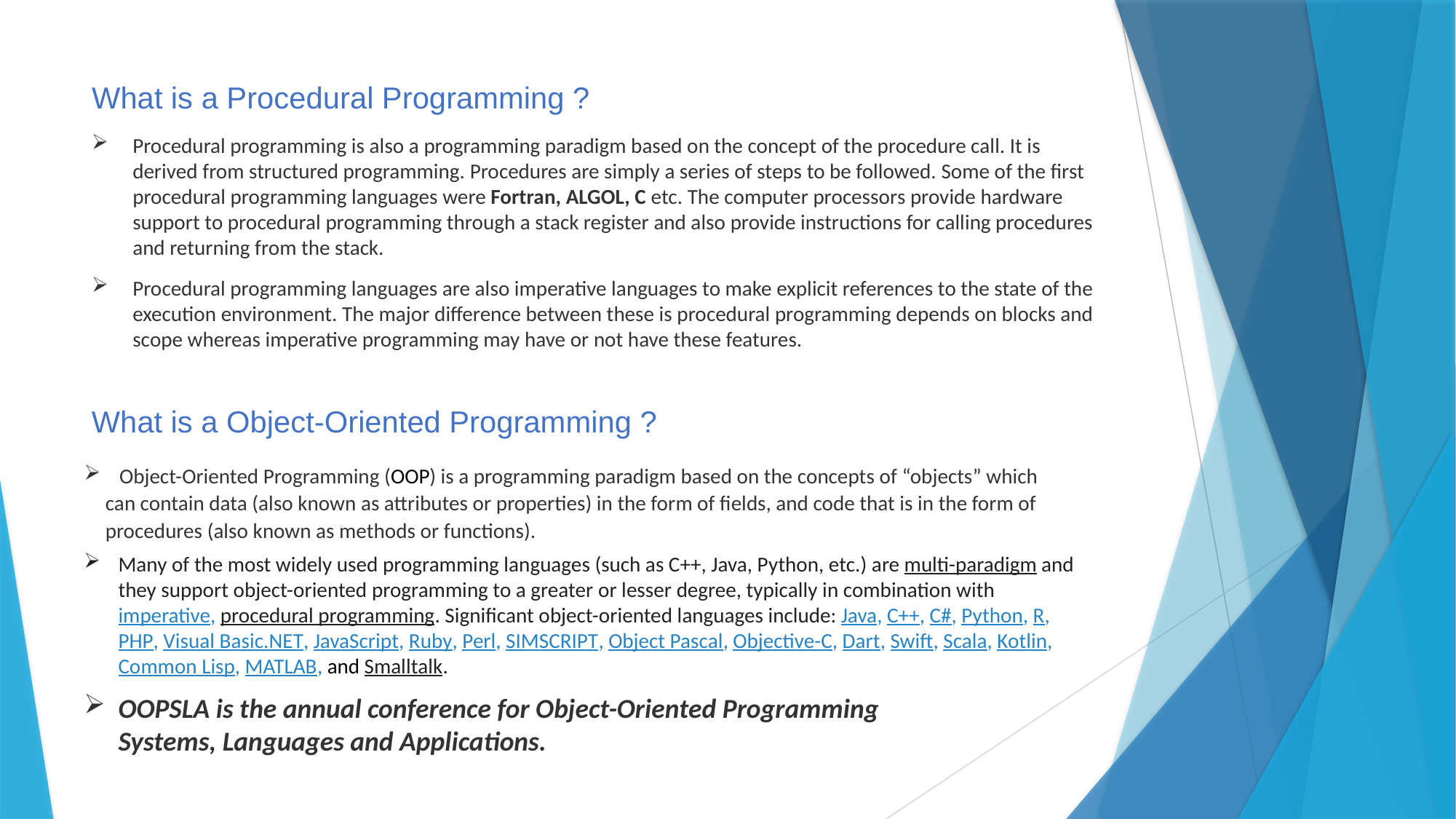

# What is a Procedural Programming ?
Procedural programming is also a programming paradigm based on the concept of the procedure call. It is derived from structured programming. Procedures are simply a series of steps to be followed. Some of the first procedural programming languages were Fortran, ALGOL, C etc. The computer processors provide hardware support to procedural programming through a stack register and also provide instructions for calling procedures and returning from the stack.
Procedural programming languages are also imperative languages to make explicit references to the state of the execution environment. The major difference between these is procedural programming depends on blocks and scope whereas imperative programming may have or not have these features.
What is a Object-Oriented Programming ?
   Object-Oriented Programming (OOP) is a programming paradigm based on the concepts of “objects” which can contain data (also known as attributes or properties) in the form of fields, and code that is in the form of procedures (also known as methods or functions).
Many of the most widely used programming languages (such as C++, Java, Python, etc.) are multi-paradigm and they support object-oriented programming to a greater or lesser degree, typically in combination with imperative, procedural programming. Significant object-oriented languages include: Java, C++, C#, Python, R, PHP, Visual Basic.NET, JavaScript, Ruby, Perl, SIMSCRIPT, Object Pascal, Objective-C, Dart, Swift, Scala, Kotlin, Common Lisp, MATLAB, and Smalltalk.
OOPSLA is the annual conference for Object-Oriented Programming Systems, Languages and Applications.